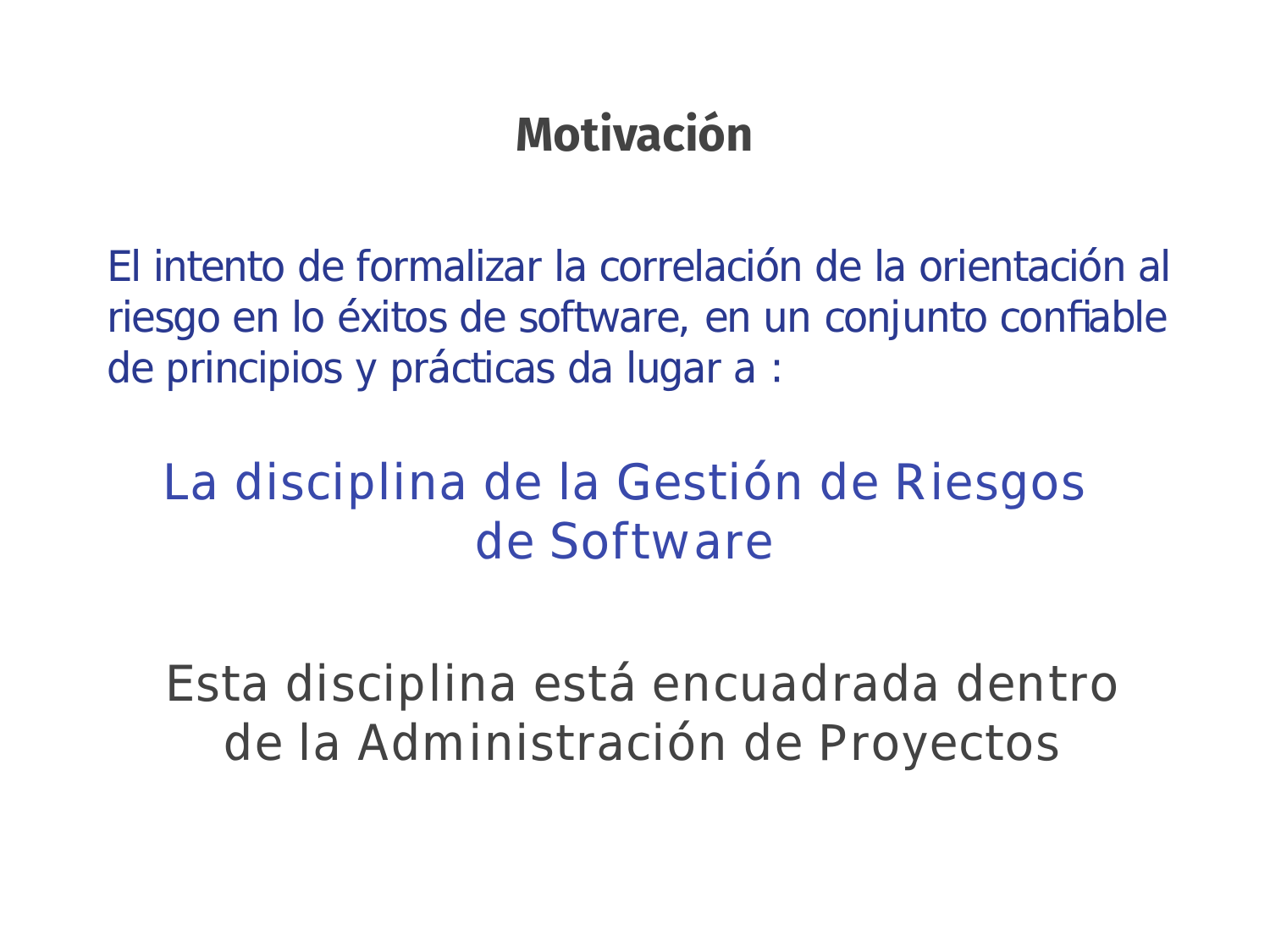

# Motivación
El intento de formalizar la correlación de la orientación al riesgo en lo éxitos de software, en un conjunto confiable de principios y prácticas da lugar a :
La disciplina de la Gestión de Riesgos de Software
Esta disciplina está encuadrada dentro de la Administración de Proyectos